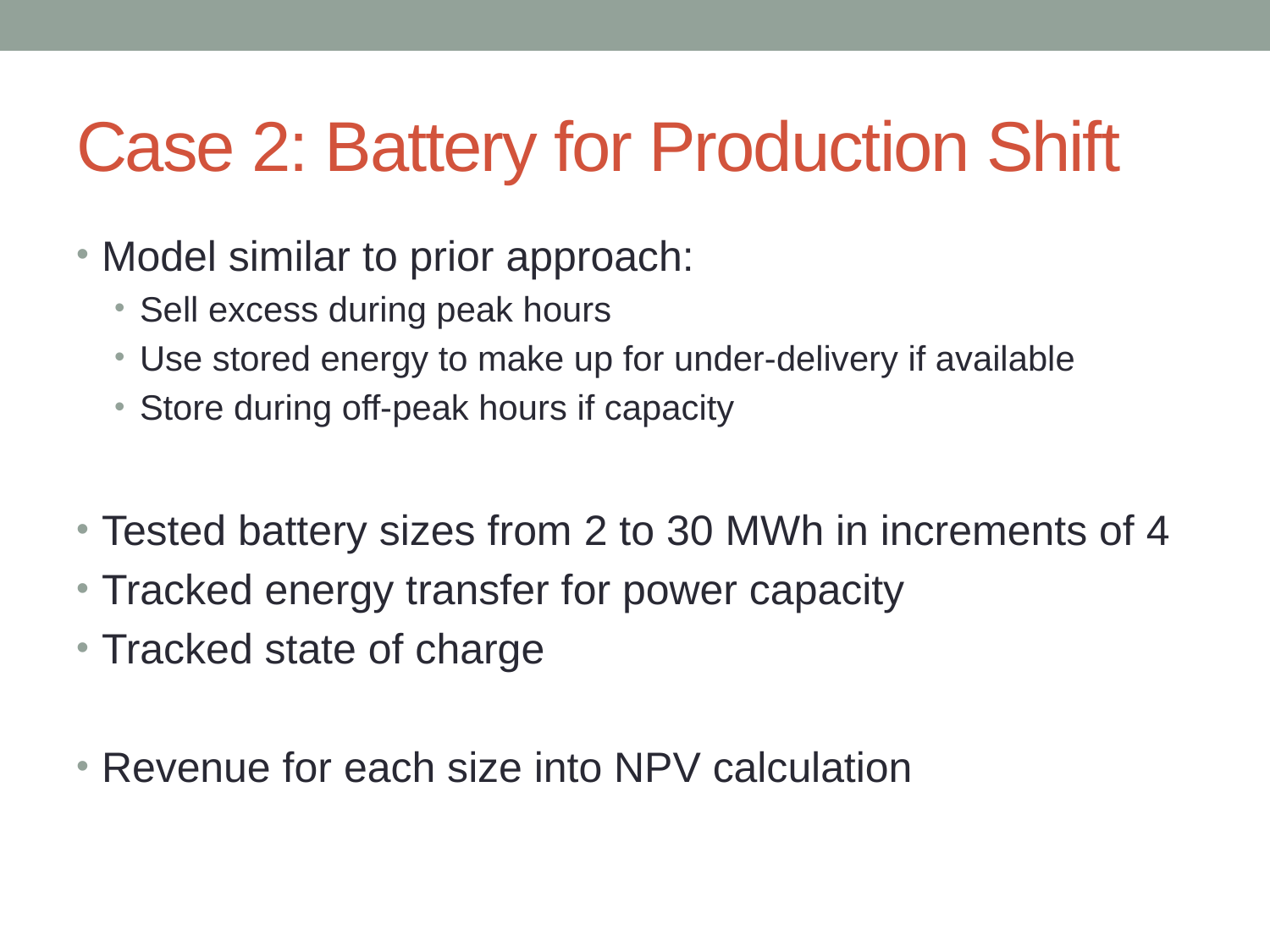

# Case 2: Battery for Production Shift
Model similar to prior approach:
Sell excess during peak hours
Use stored energy to make up for under-delivery if available
Store during off-peak hours if capacity

Tested battery sizes from 2 to 30 MWh in increments of 4
Tracked energy transfer for power capacity
Tracked state of charge

Revenue for each size into NPV calculation